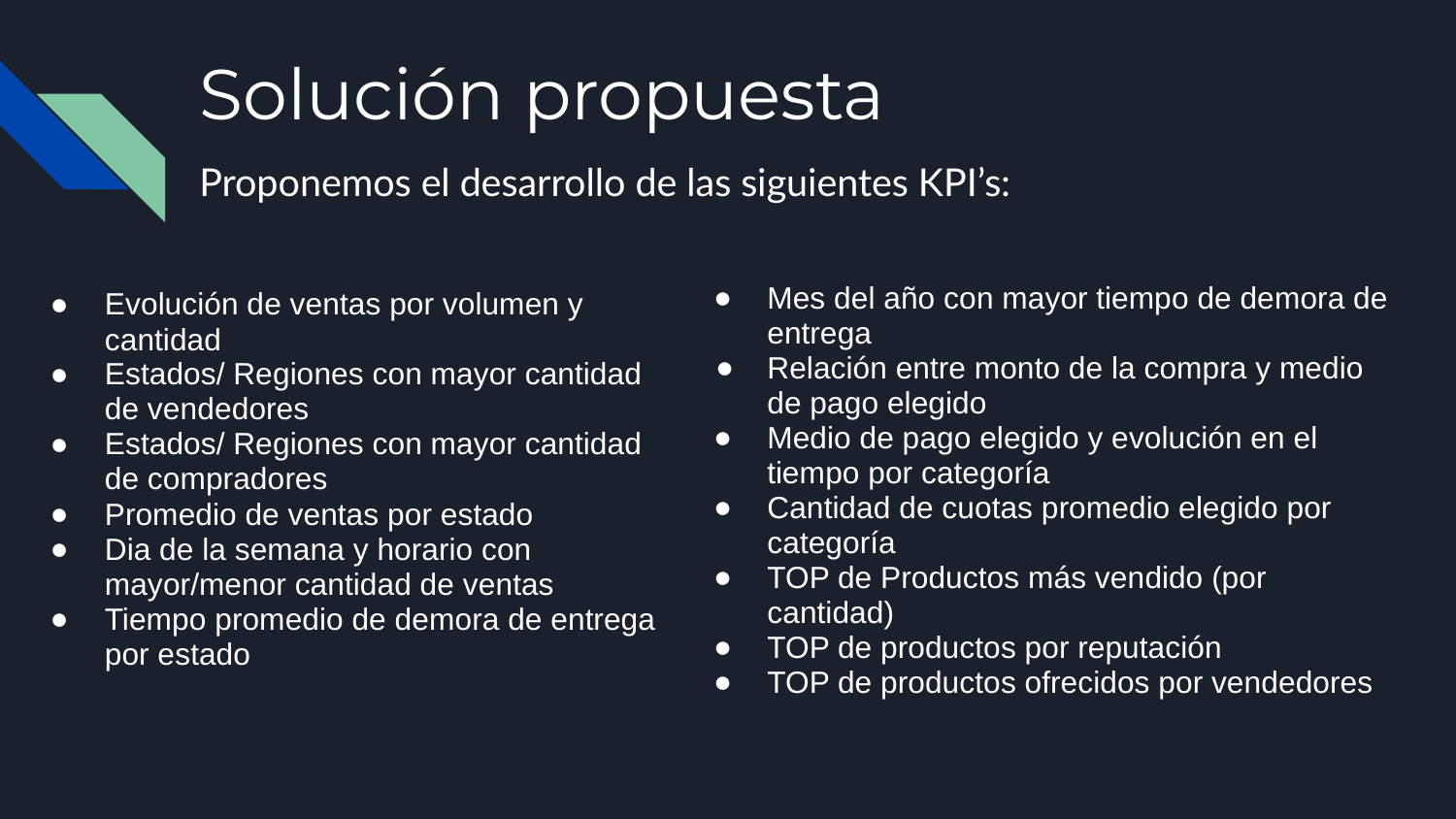

# Solución propuesta
Proponemos el desarrollo de las siguientes KPI’s:
Mes del año con mayor tiempo de demora de entrega
Relación entre monto de la compra y medio de pago elegido
Medio de pago elegido y evolución en el tiempo por categoría
Cantidad de cuotas promedio elegido por categoría
TOP de Productos más vendido (por cantidad)
TOP de productos por reputación
TOP de productos ofrecidos por vendedores
Evolución de ventas por volumen y cantidad
Estados/ Regiones con mayor cantidad de vendedores
Estados/ Regiones con mayor cantidad de compradores
Promedio de ventas por estado
Dia de la semana y horario con mayor/menor cantidad de ventas
Tiempo promedio de demora de entrega por estado